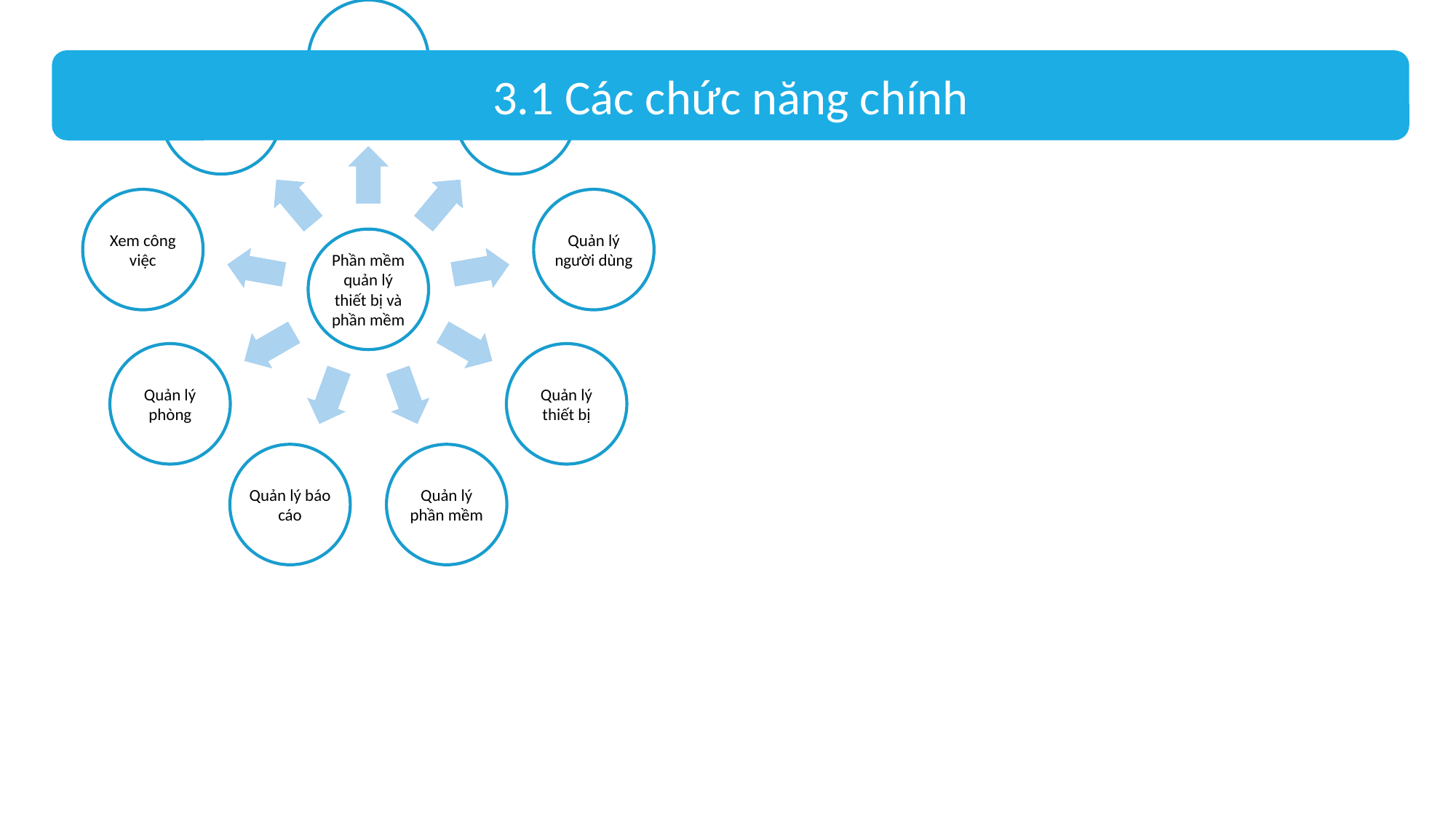

3.1 Các chức năng chính
Phần mềm quản lý thiết bị và phần mềm

Đăng nhập

Đăng xuất

Quản lý người dùng

Quản lý thiết bị

Quản lý phần mềm

Quản lý báo cáo

Quản lý phòng

Xem công việc

Lịch sử sửa chữa